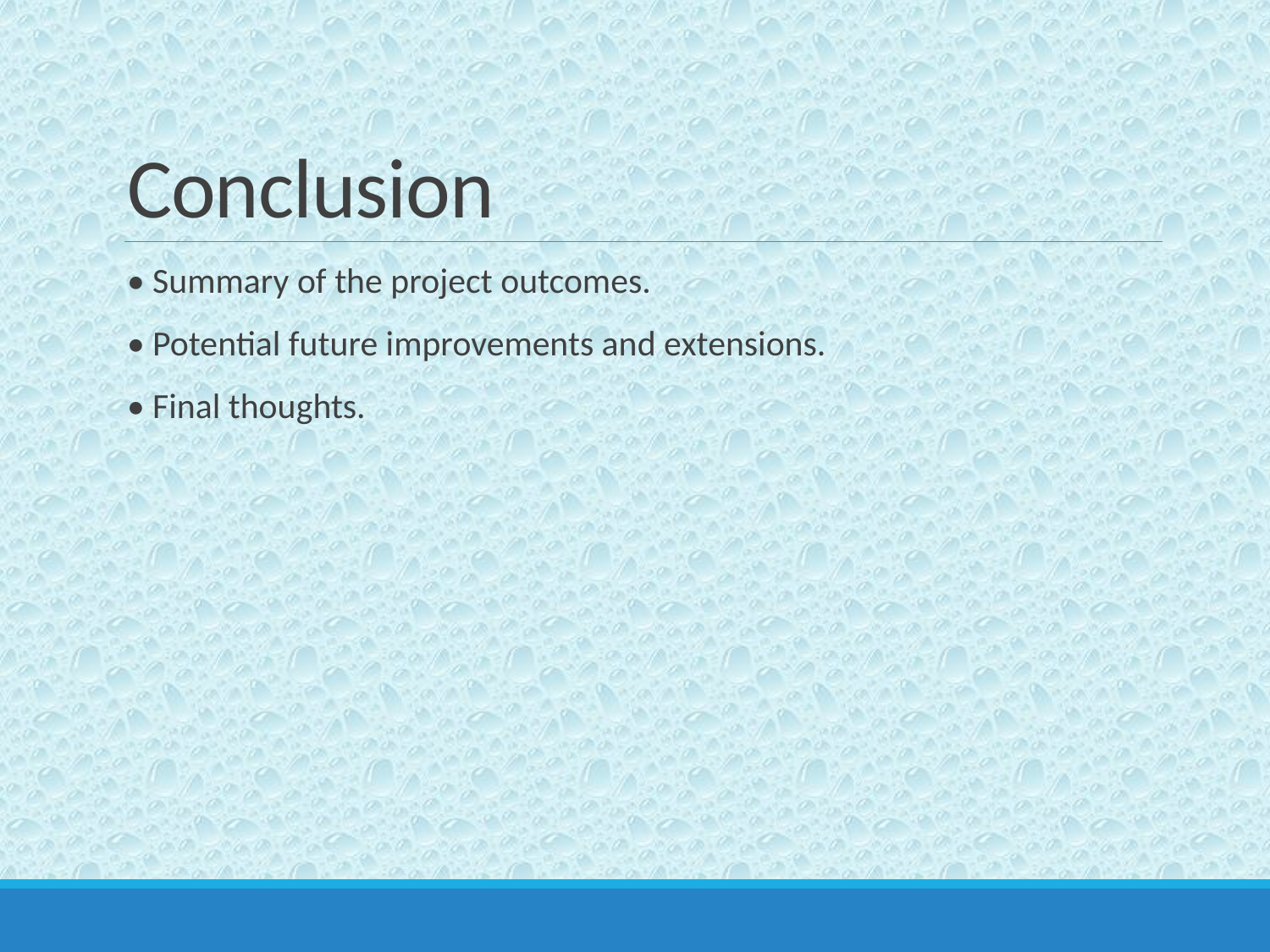

# Conclusion
• Summary of the project outcomes.
• Potential future improvements and extensions.
• Final thoughts.